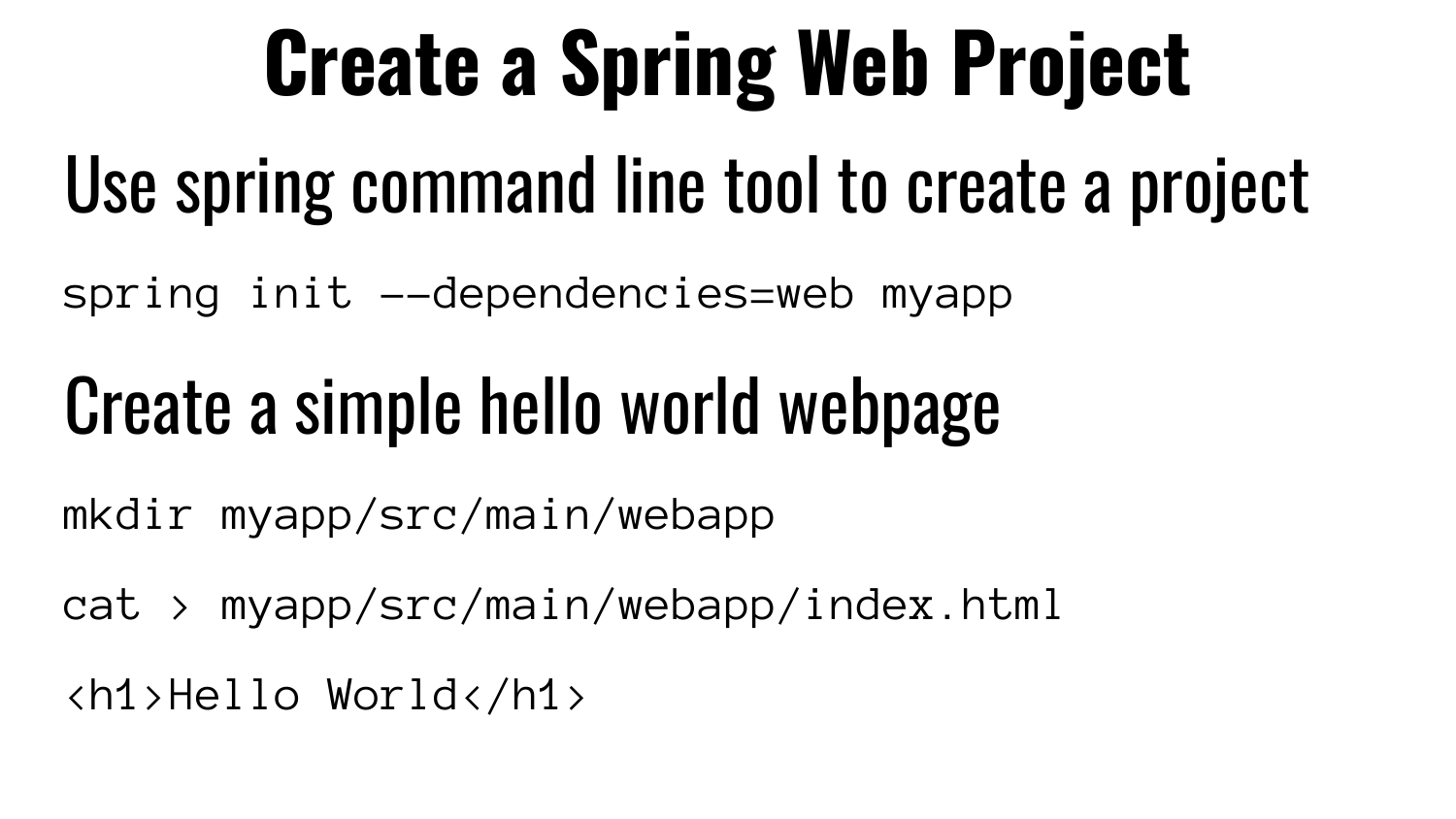

# Create a Spring Web Project
Use spring command line tool to create a project
spring init --dependencies=web myapp
Create a simple hello world webpage
mkdir myapp/src/main/webapp
cat > myapp/src/main/webapp/index.html
<h1>Hello World</h1>